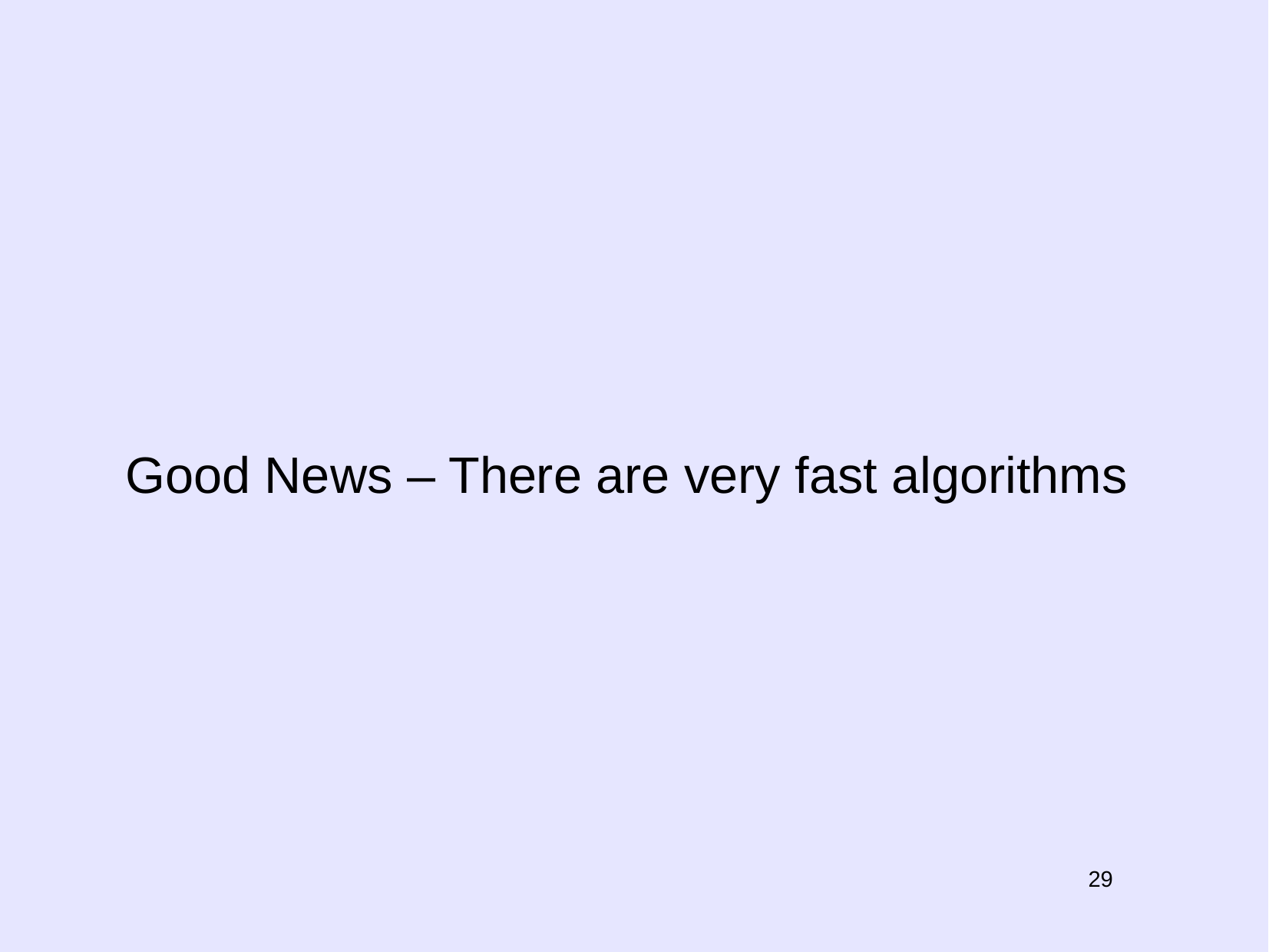

Good News – There are very fast algorithms
29